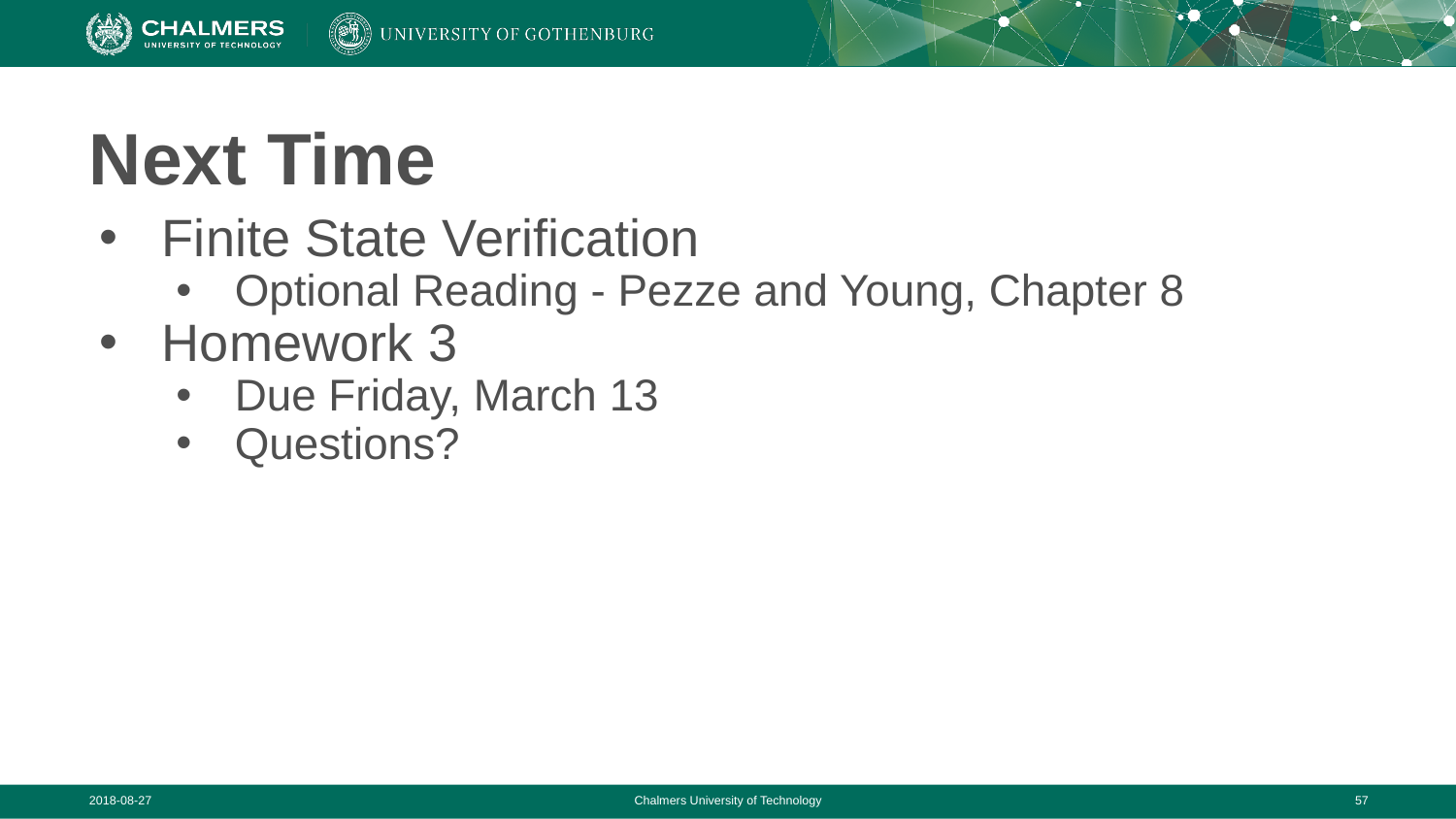

# Next Time
Finite State Verification
Optional Reading - Pezze and Young, Chapter 8
Homework 3
Due Friday, March 13
Questions?
2018-08-27
Chalmers University of Technology
57